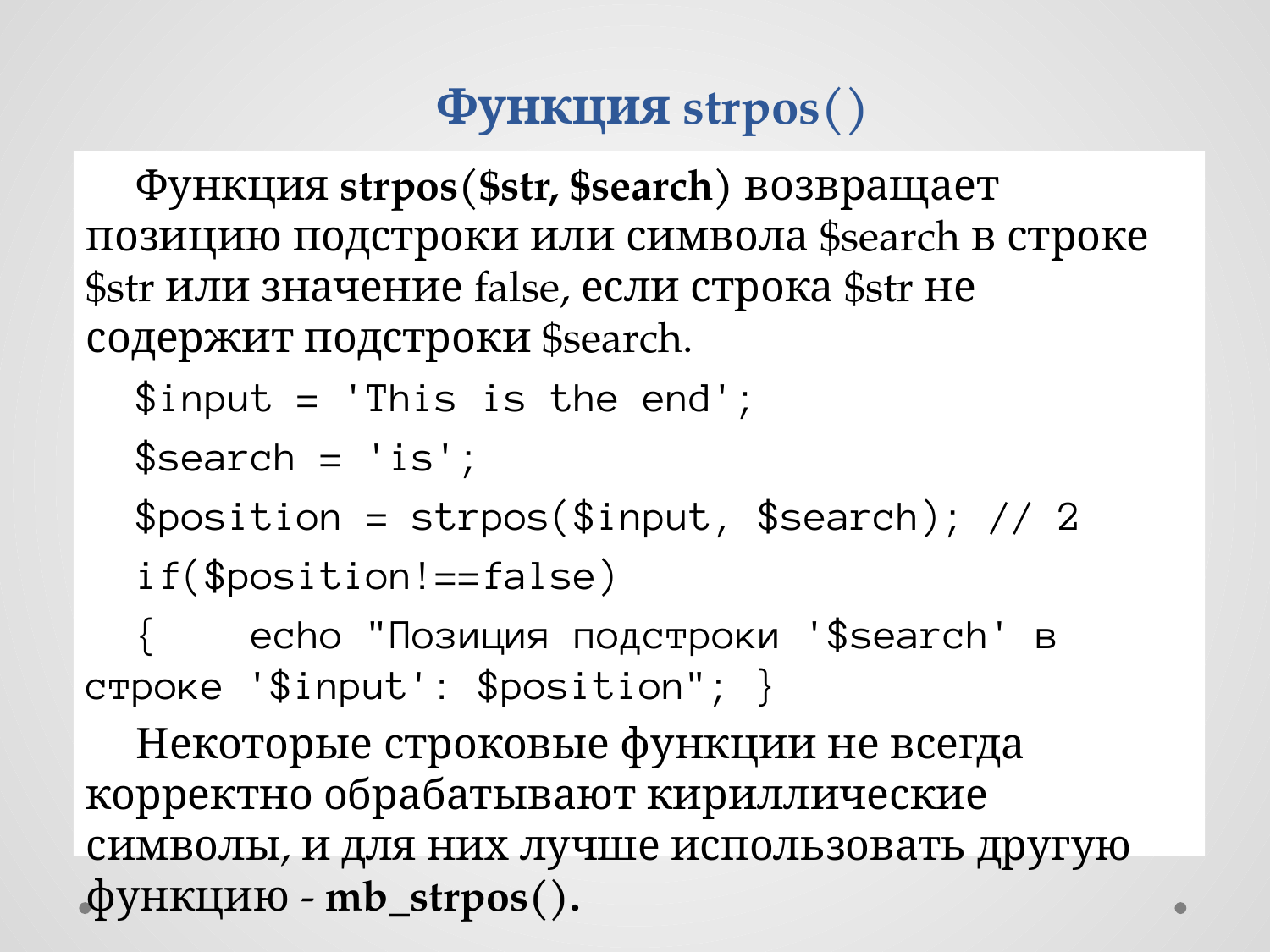

Функция strpos()
Функция strpos($str, $search) возвращает позицию подстроки или символа $search в строке $str или значение false, если строка $str не содержит подстроки $search.
$input = 'This is the end';
$search = 'is';
$position = strpos($input, $search); // 2
if($position!==false)
{    echo "Позиция подстроки '$search' в строке '$input': $position"; }
Некоторые строковые функции не всегда корректно обрабатывают кириллические символы, и для них лучше использовать другую функцию - mb_strpos().